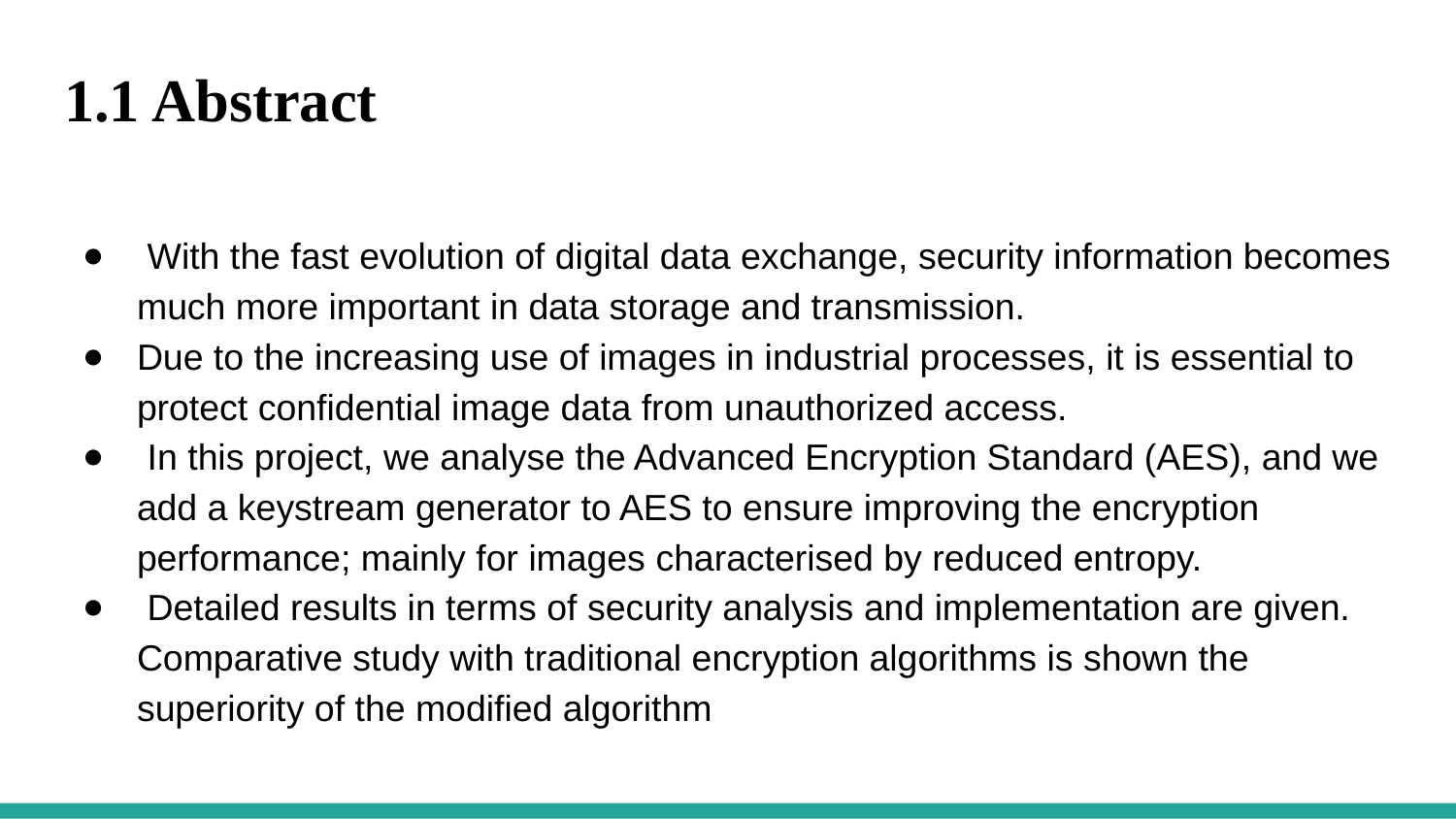

# 1.1 Abstract

 With the fast evolution of digital data exchange, security information becomes much more important in data storage and transmission.
Due to the increasing use of images in industrial processes, it is essential to protect confidential image data from unauthorized access.
 In this project, we analyse the Advanced Encryption Standard (AES), and we add a keystream generator to AES to ensure improving the encryption performance; mainly for images characterised by reduced entropy.
 Detailed results in terms of security analysis and implementation are given. Comparative study with traditional encryption algorithms is shown the superiority of the modified algorithm